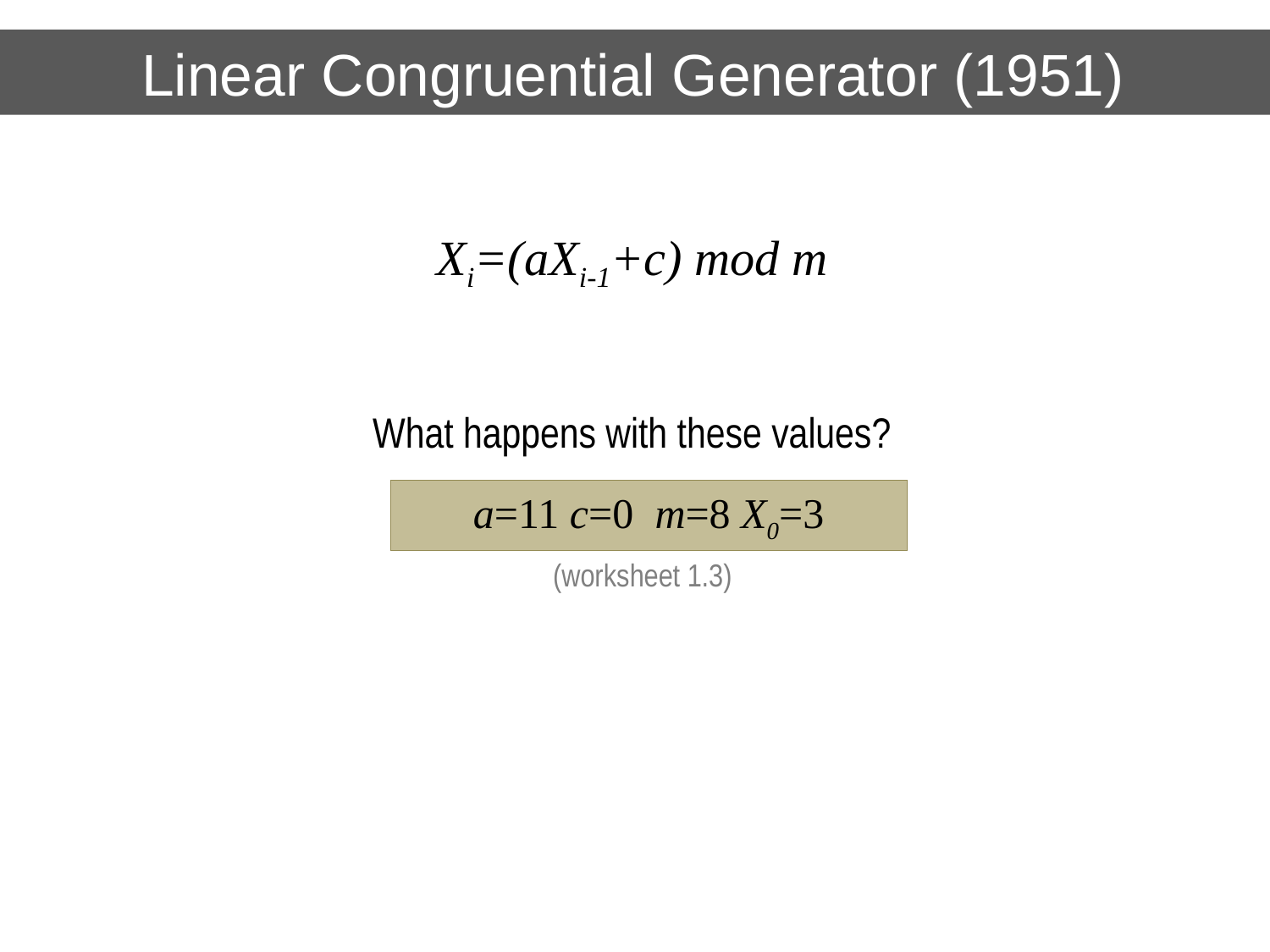

# Linear Congruential Generator (1951)
Xi=(aXi-1+c) mod m
What happens with these values?
a=11 c=0  m=8 X0=3
(worksheet 1.3)